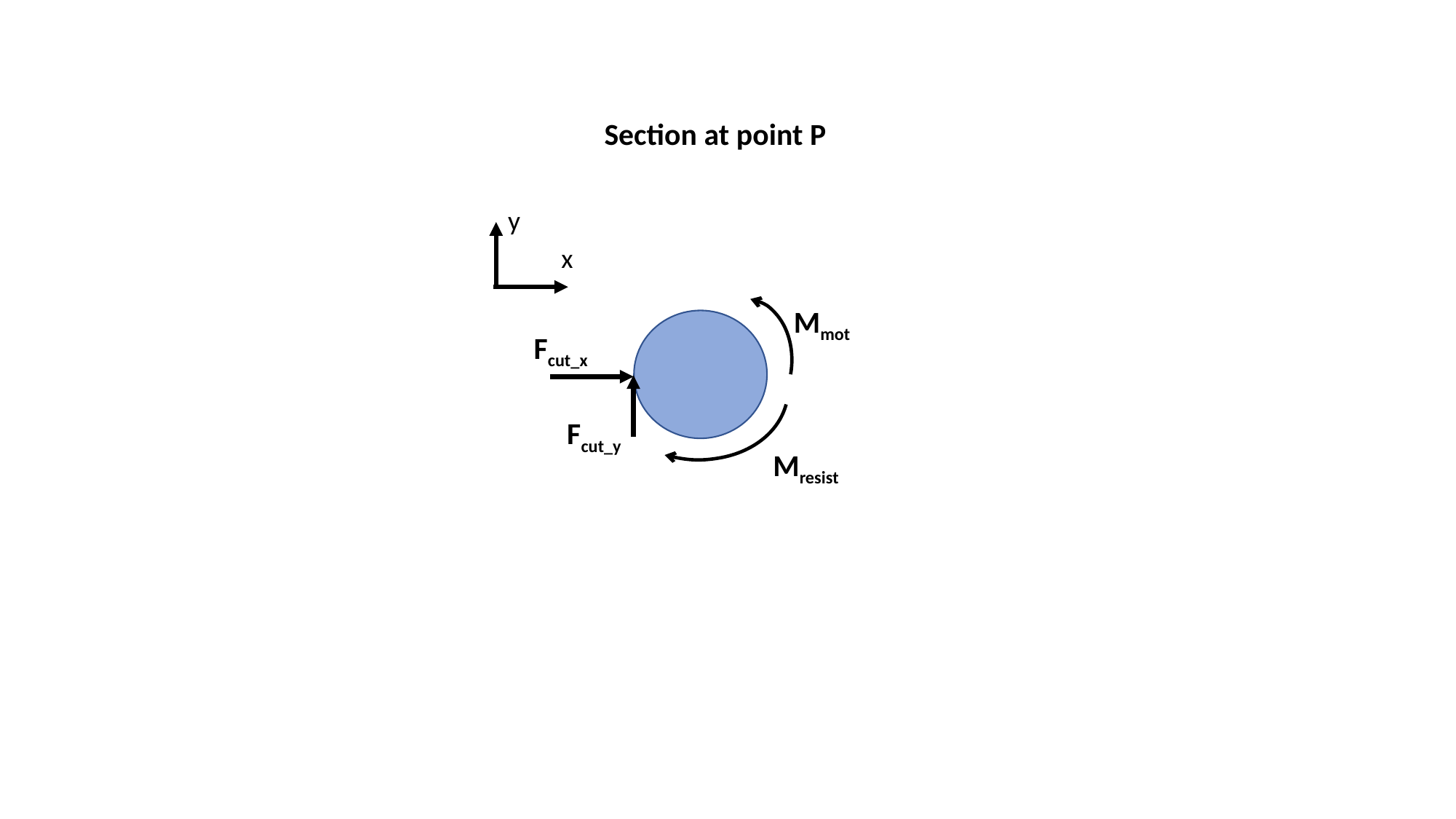

Section at point P
y
x

Mmot

Fcut_x
Fcut_y
Mresist